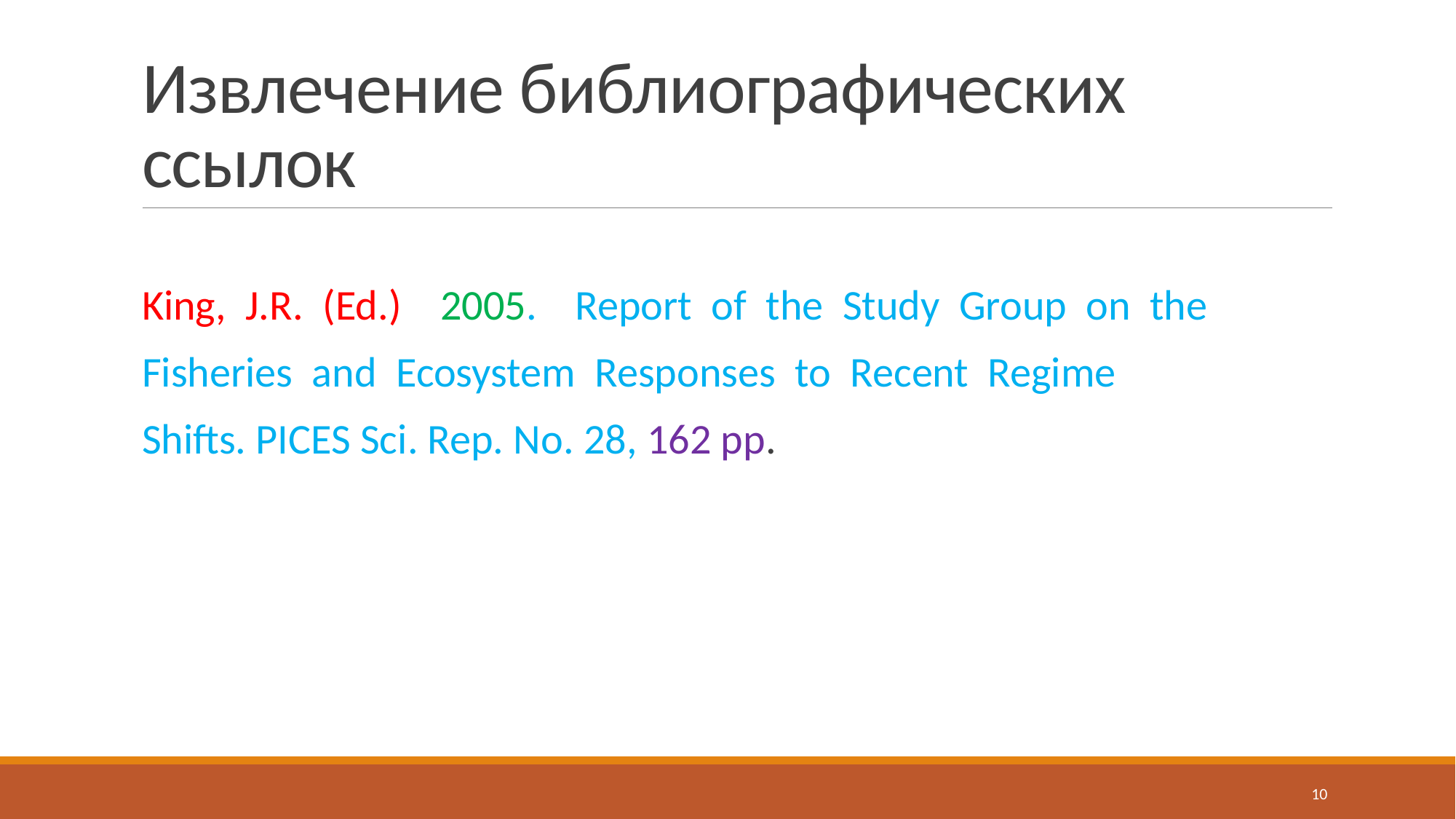

# Извлечение библиографических ссылок

King,  J.R.  (Ed.)    2005.    Report  of  the  Study  Group  on  the
Fisheries  and  Ecosystem  Responses  to  Recent  Regime
Shifts. PICES Sci. Rep. No. 28, 162 pp.

10